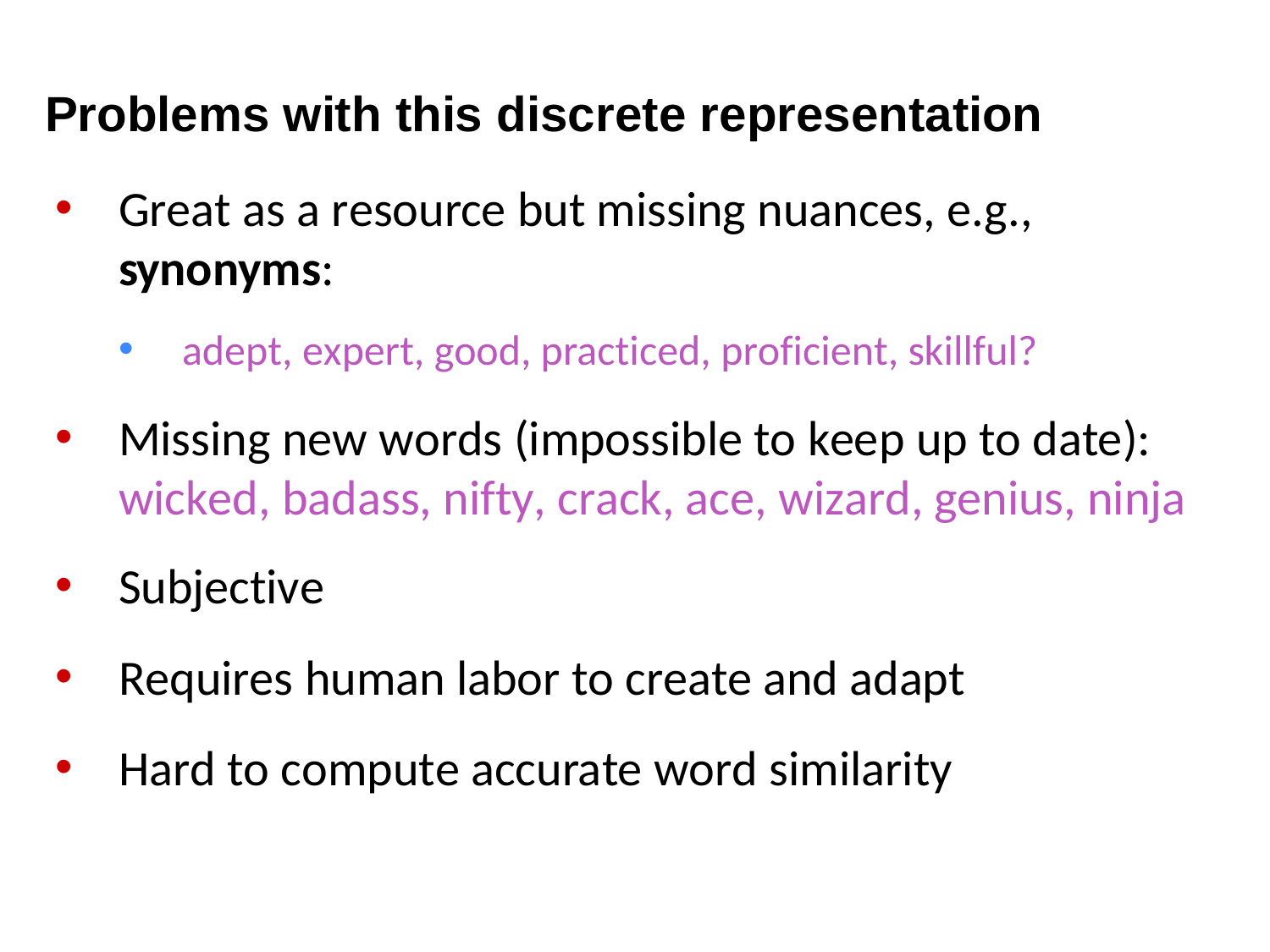

# Problems with this discrete representation
Great as a resource but missing nuances, e.g.,
synonyms:
adept, expert, good, practiced, proficient, skillful?
Missing new words (impossible to keep up to date): wicked, badass, nifty, crack, ace, wizard, genius, ninja
Subjective
Requires human labor to create and adapt
Hard to compute accurate word similarity